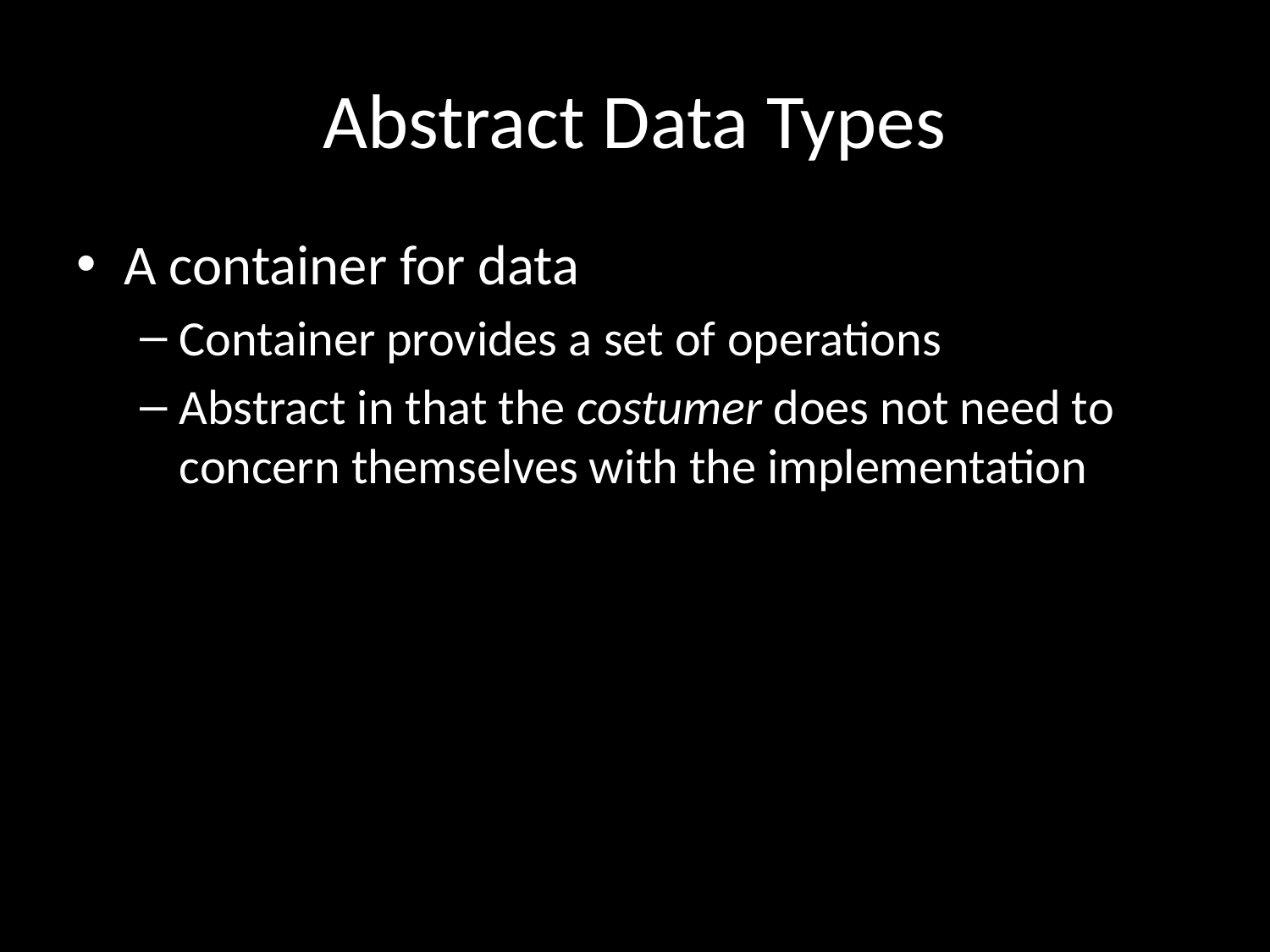

# Abstract Data Types
A container for data
Container provides a set of operations
Abstract in that the costumer does not need to concern themselves with the implementation